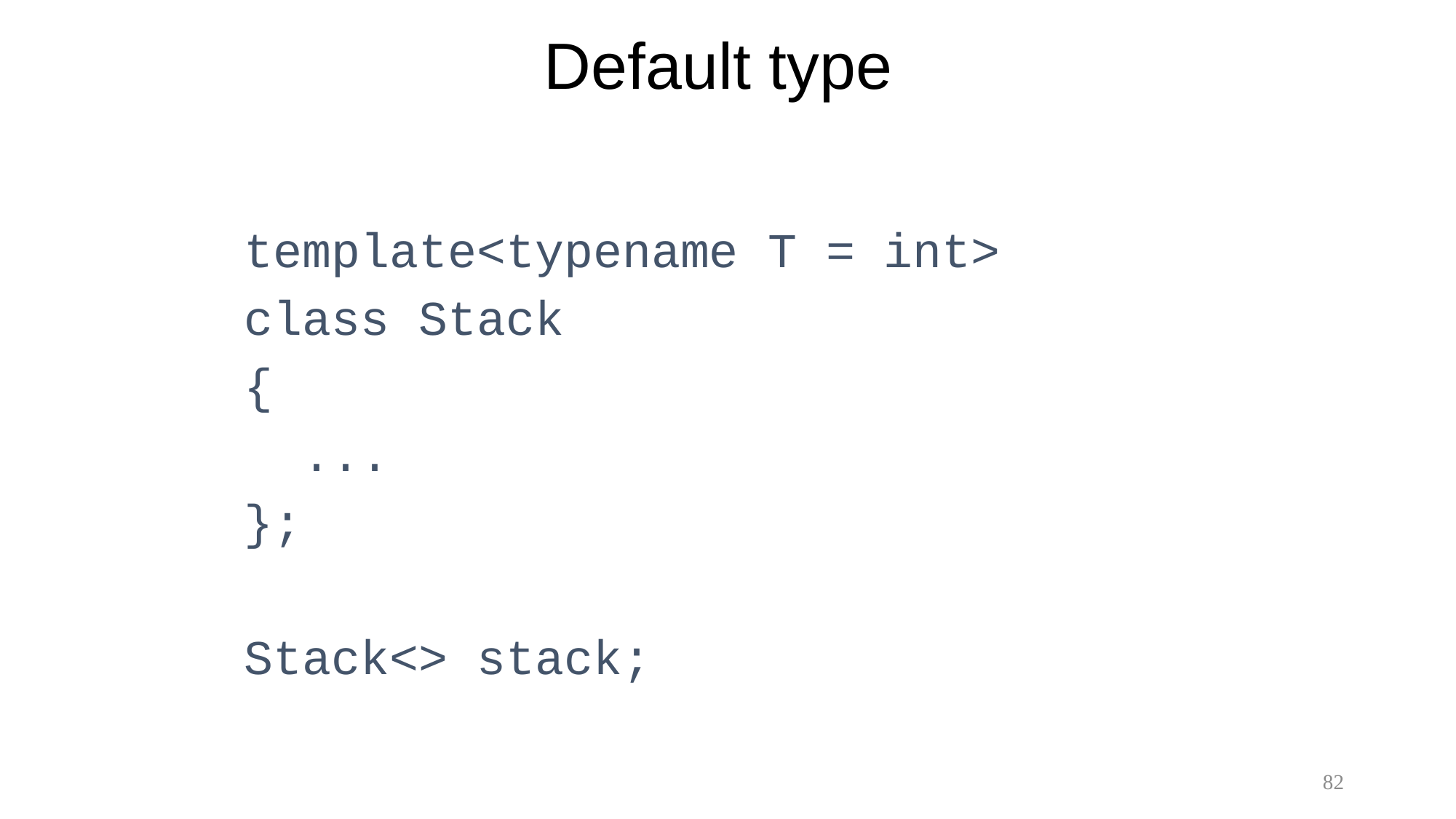

# Default type
template<typename T = int>
class Stack
{
  ...
};

Stack<> stack;
82